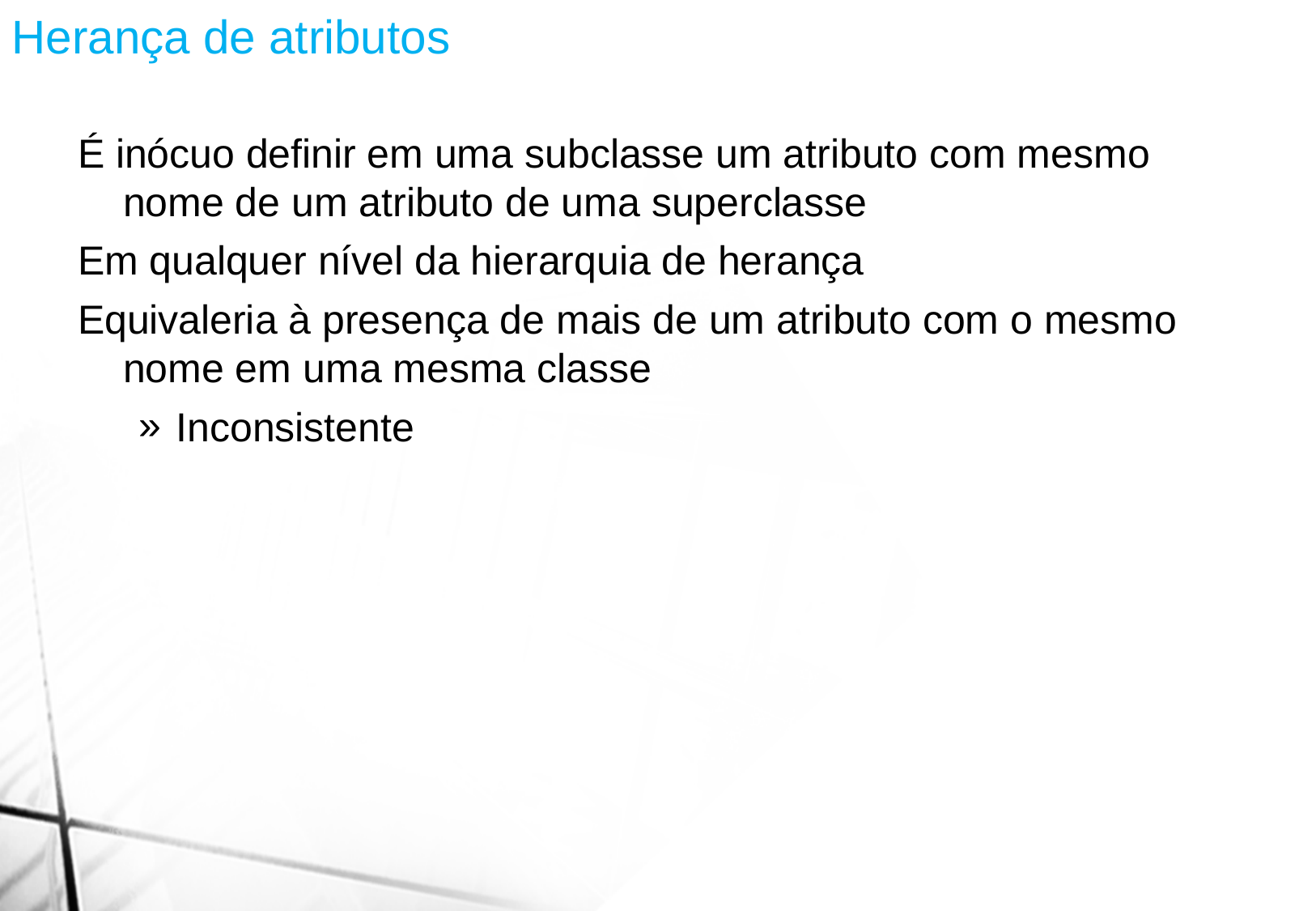

Herança de atributos
É inócuo definir em uma subclasse um atributo com mesmo nome de um atributo de uma superclasse
Em qualquer nível da hierarquia de herança
Equivaleria à presença de mais de um atributo com o mesmo nome em uma mesma classe
Inconsistente